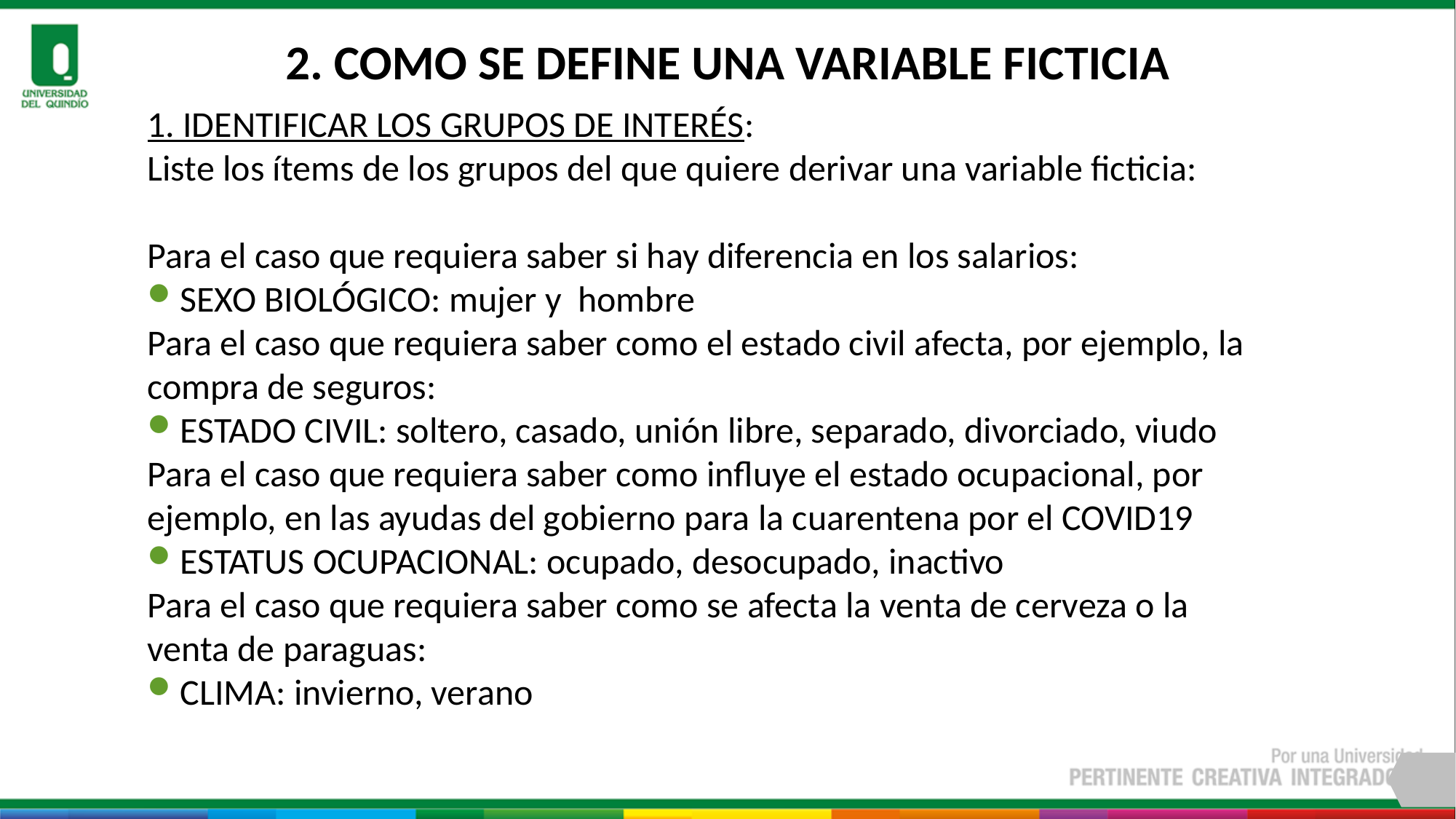

2. COMO SE DEFINE UNA VARIABLE FICTICIA
1. IDENTIFICAR LOS GRUPOS DE INTERÉS:
Liste los ítems de los grupos del que quiere derivar una variable ficticia:

Para el caso que requiera saber si hay diferencia en los salarios:
SEXO BIOLÓGICO: mujer y  hombre
Para el caso que requiera saber como el estado civil afecta, por ejemplo, la compra de seguros:
ESTADO CIVIL: soltero, casado, unión libre, separado, divorciado, viudo
Para el caso que requiera saber como influye el estado ocupacional, por ejemplo, en las ayudas del gobierno para la cuarentena por el COVID19
ESTATUS OCUPACIONAL: ocupado, desocupado, inactivo
Para el caso que requiera saber como se afecta la venta de cerveza o la venta de paraguas:
CLIMA: invierno, verano